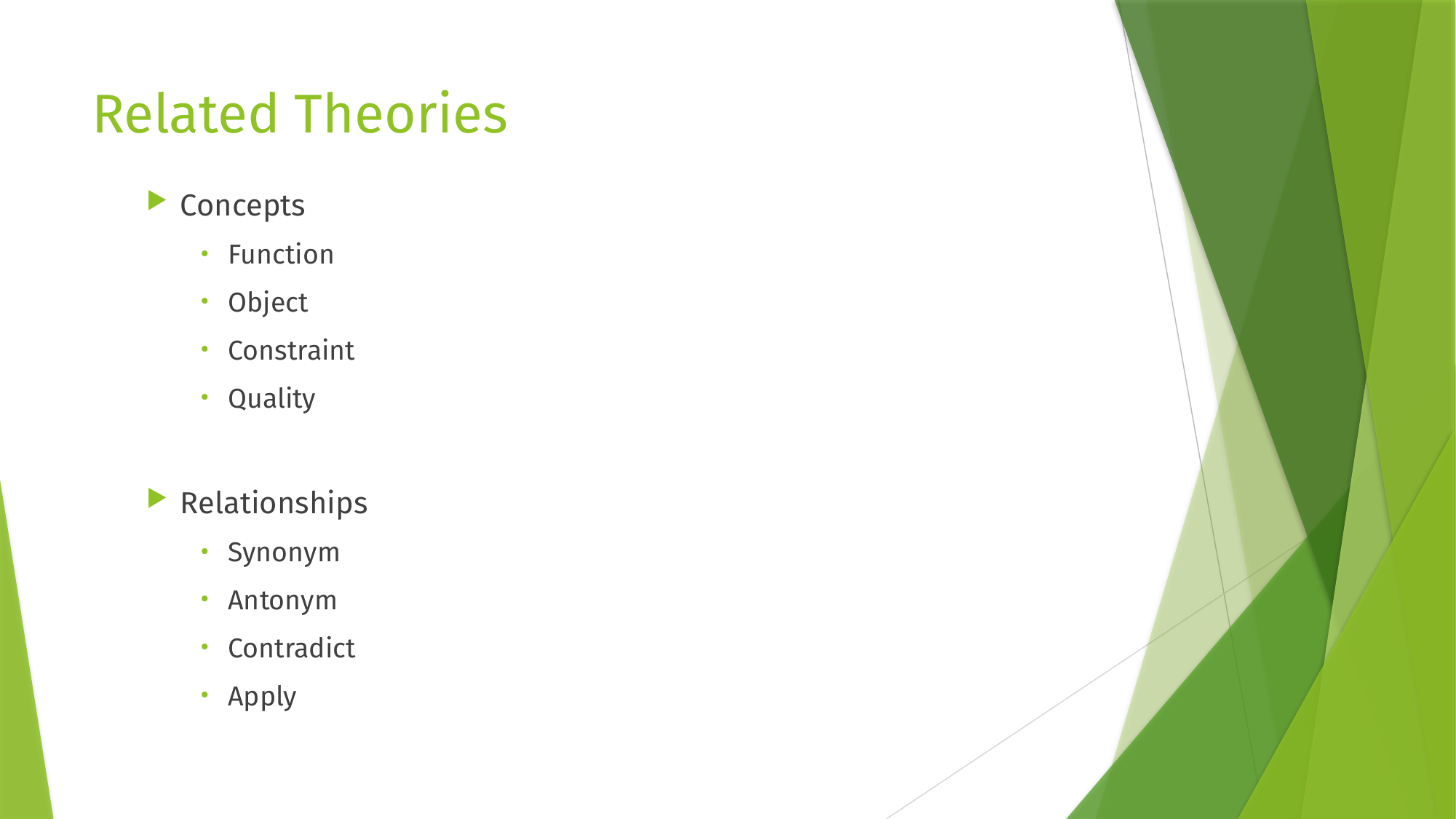

# Related Theories
Concepts
Function
Object
Constraint
Quality

Relationships
Synonym
Antonym
Contradict
Apply